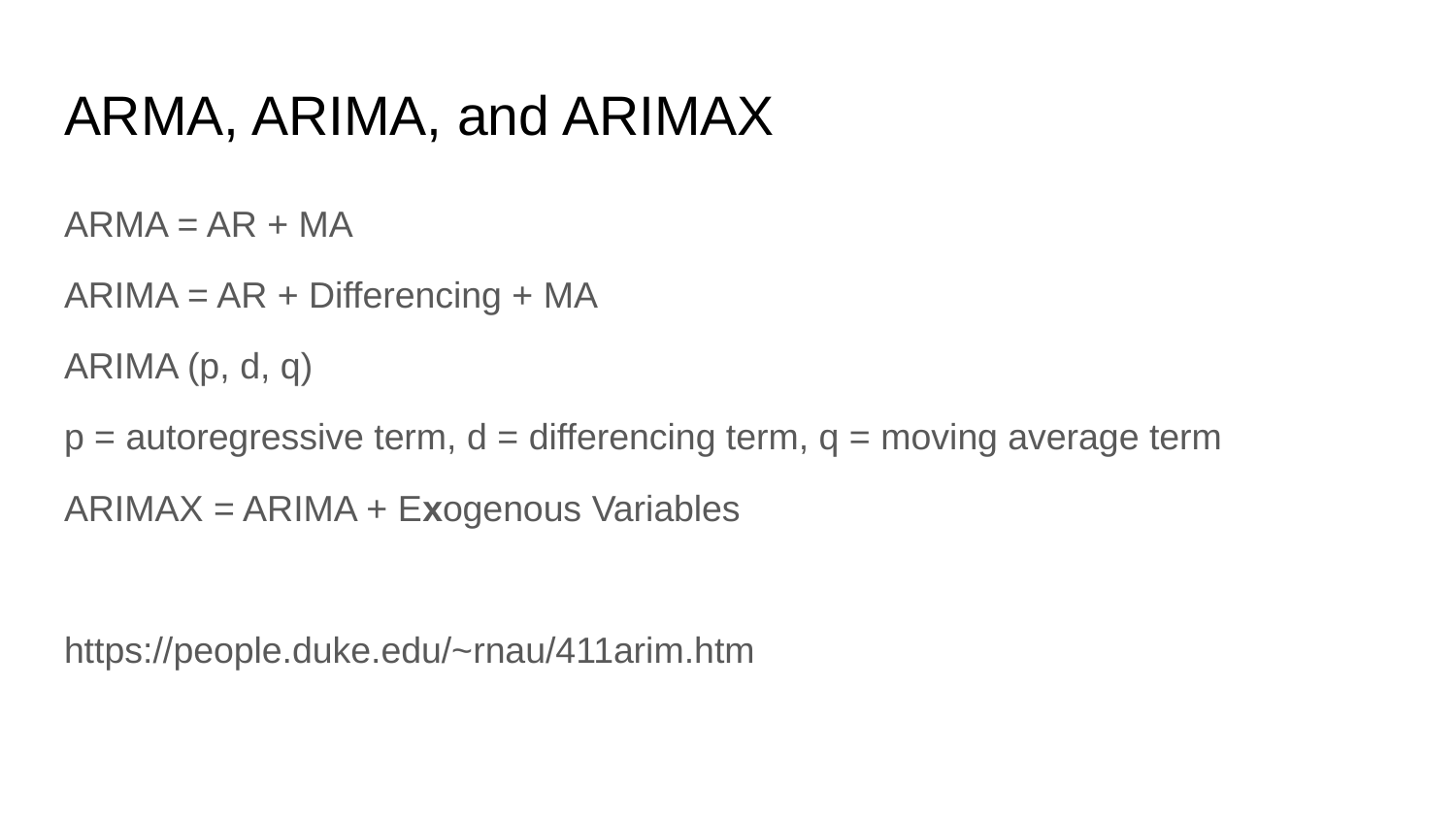

# ARMA, ARIMA, and ARIMAX
ARMA = AR + MA
ARIMA = AR + Differencing + MA
ARIMA (p, d, q)
p = autoregressive term, d = differencing term, q = moving average term
ARIMAX = ARIMA + Exogenous Variables

https://people.duke.edu/~rnau/411arim.htm